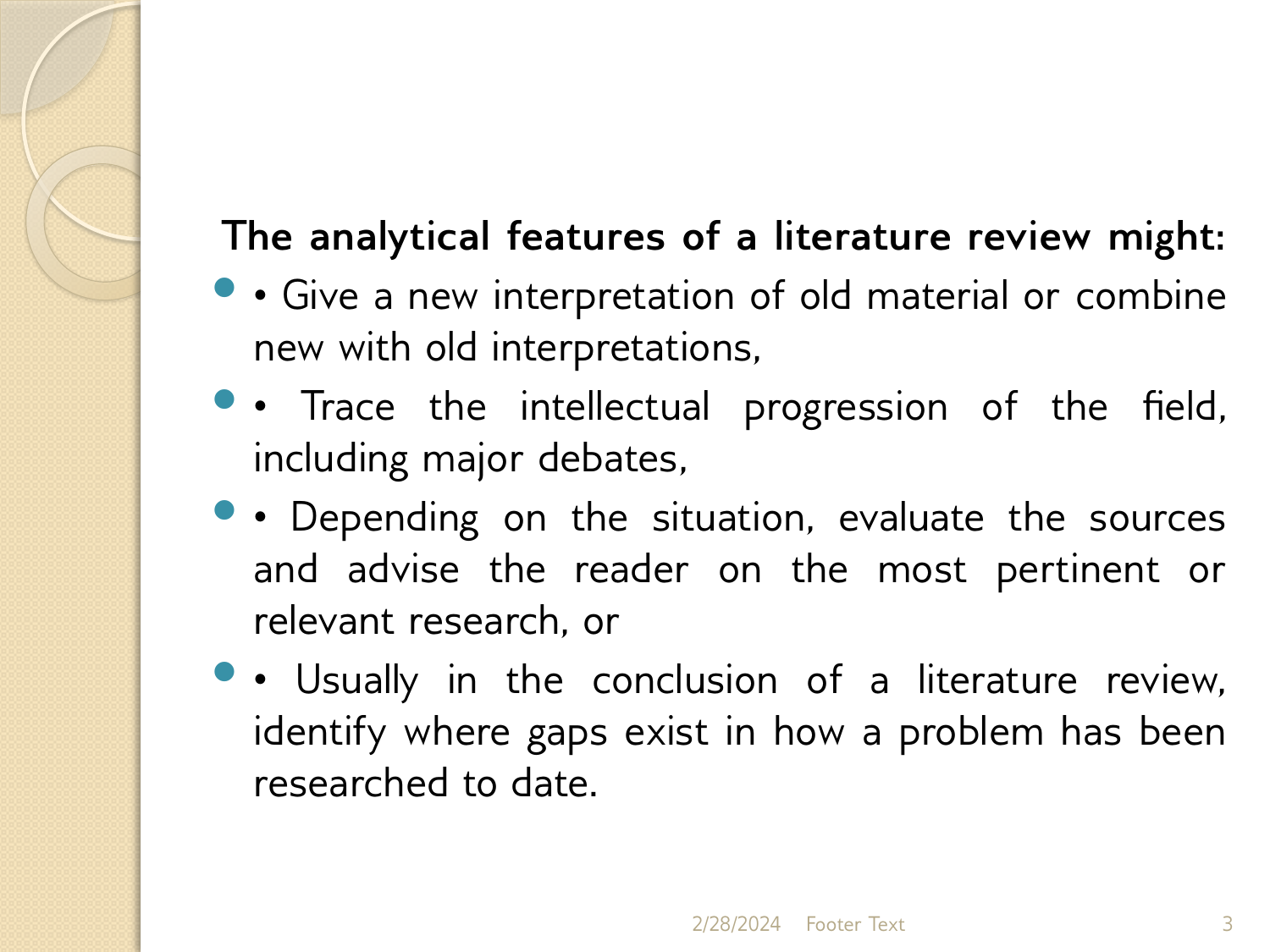

#
The analytical features of a literature review might:
• Give a new interpretation of old material or combine new with old interpretations,
• Trace the intellectual progression of the field, including major debates,
• Depending on the situation, evaluate the sources and advise the reader on the most pertinent or relevant research, or
• Usually in the conclusion of a literature review, identify where gaps exist in how a problem has been researched to date.

2/28/2024
Footer Text
3